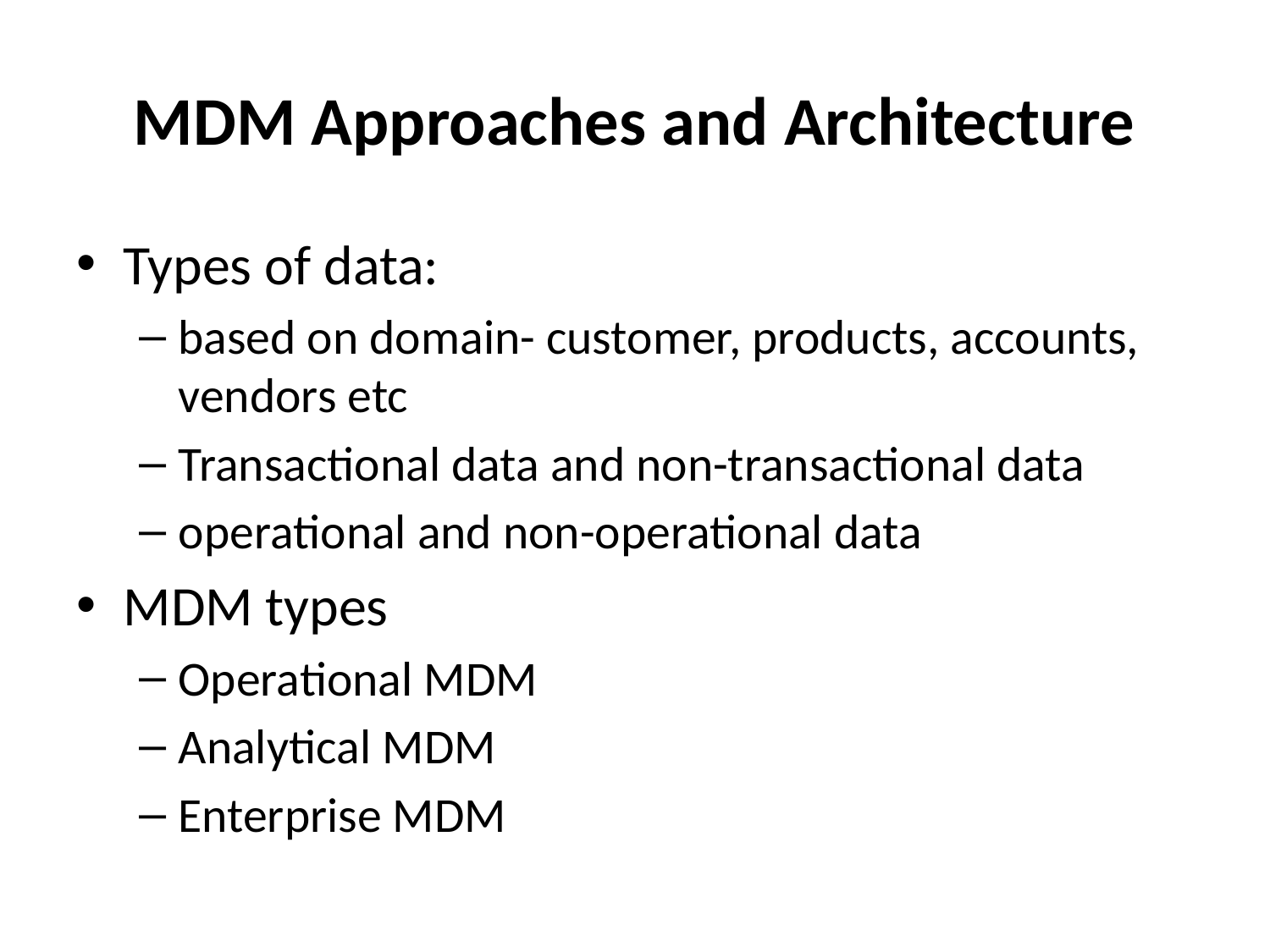

# MDM Approaches and Architecture
Types of data:
based on domain- customer, products, accounts, vendors etc
Transactional data and non-transactional data
operational and non-operational data
MDM types
Operational MDM
Analytical MDM
Enterprise MDM